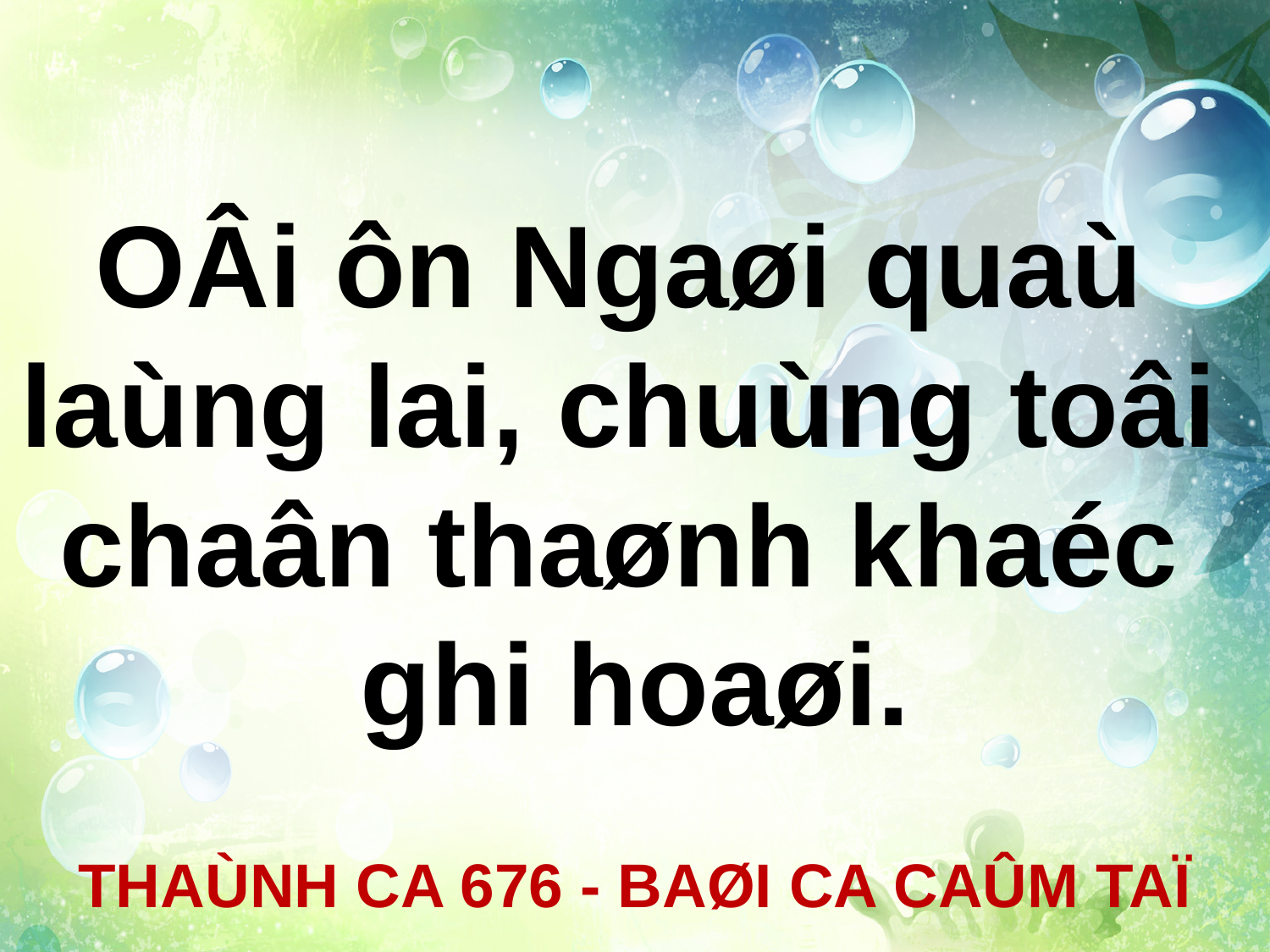

OÂi ôn Ngaøi quaù
laùng lai, chuùng toâi
chaân thaønh khaéc
ghi hoaøi.
THAÙNH CA 676 - BAØI CA CAÛM TAÏ